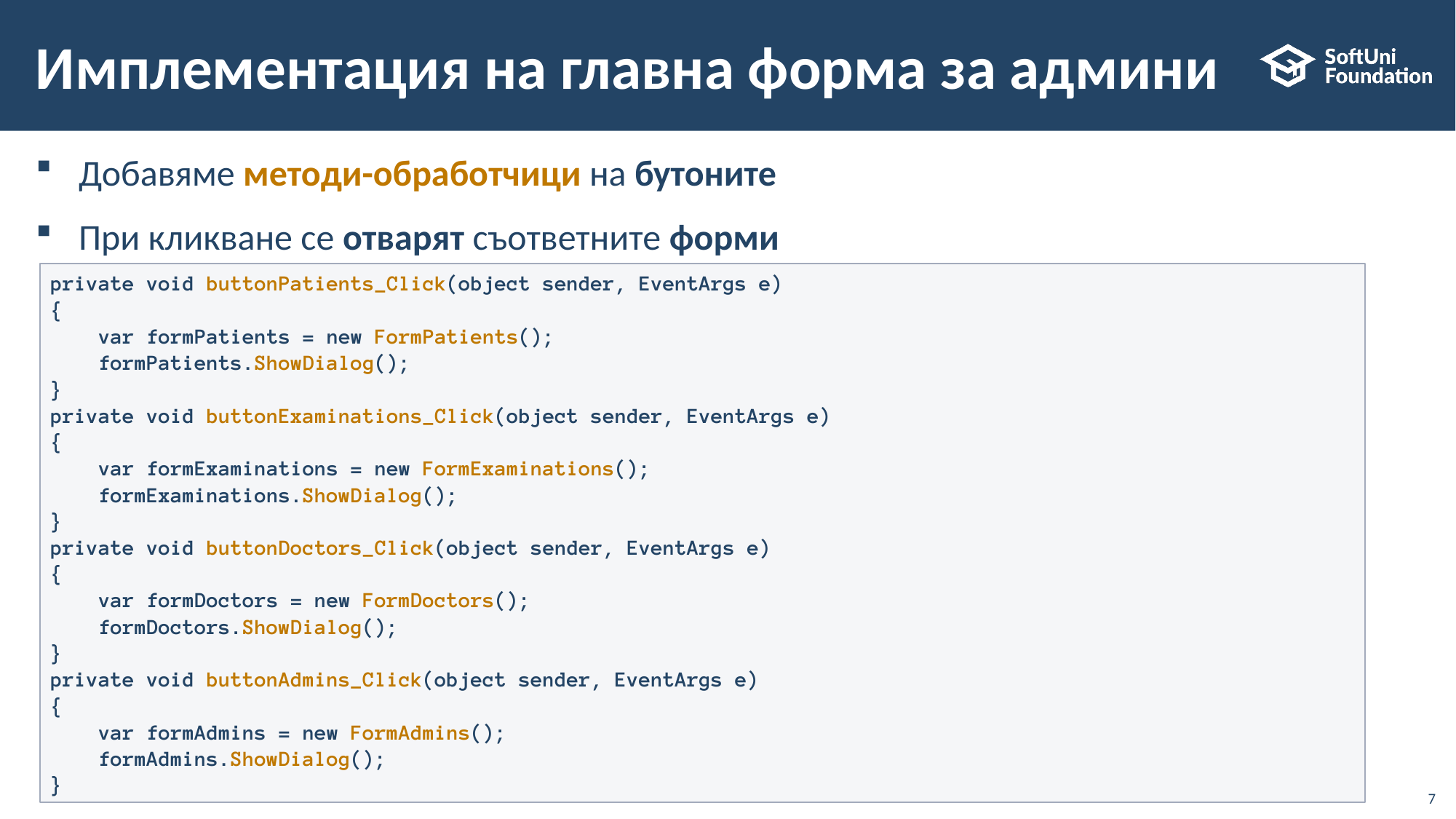

# Имплементация на главна форма за админи
Добавяме методи-обработчици на бутоните
При кликване се отварят съответните форми

private void buttonPatients_Click(object sender, EventArgs e)
{
    var formPatients = new FormPatients();
    formPatients.ShowDialog();
}
private void buttonExaminations_Click(object sender, EventArgs e)
{
    var formExaminations = new FormExaminations();
    formExaminations.ShowDialog();
}
private void buttonDoctors_Click(object sender, EventArgs e)
{
    var formDoctors = new FormDoctors();
    formDoctors.ShowDialog();
}
private void buttonAdmins_Click(object sender, EventArgs e)
{
    var formAdmins = new FormAdmins();
    formAdmins.ShowDialog();
}
7